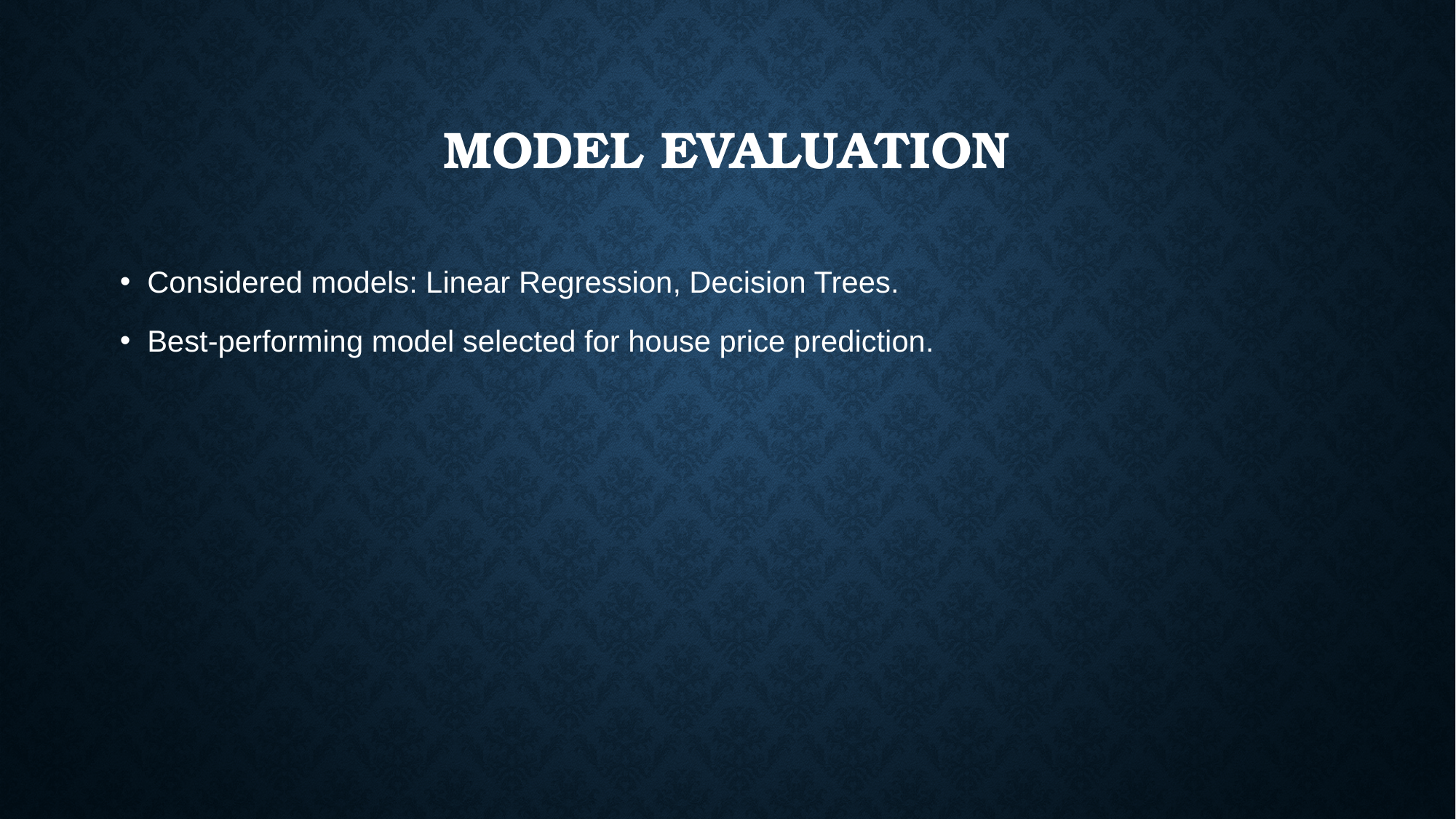

# Model Evaluation
Considered models: Linear Regression, Decision Trees.
Best-performing model selected for house price prediction.